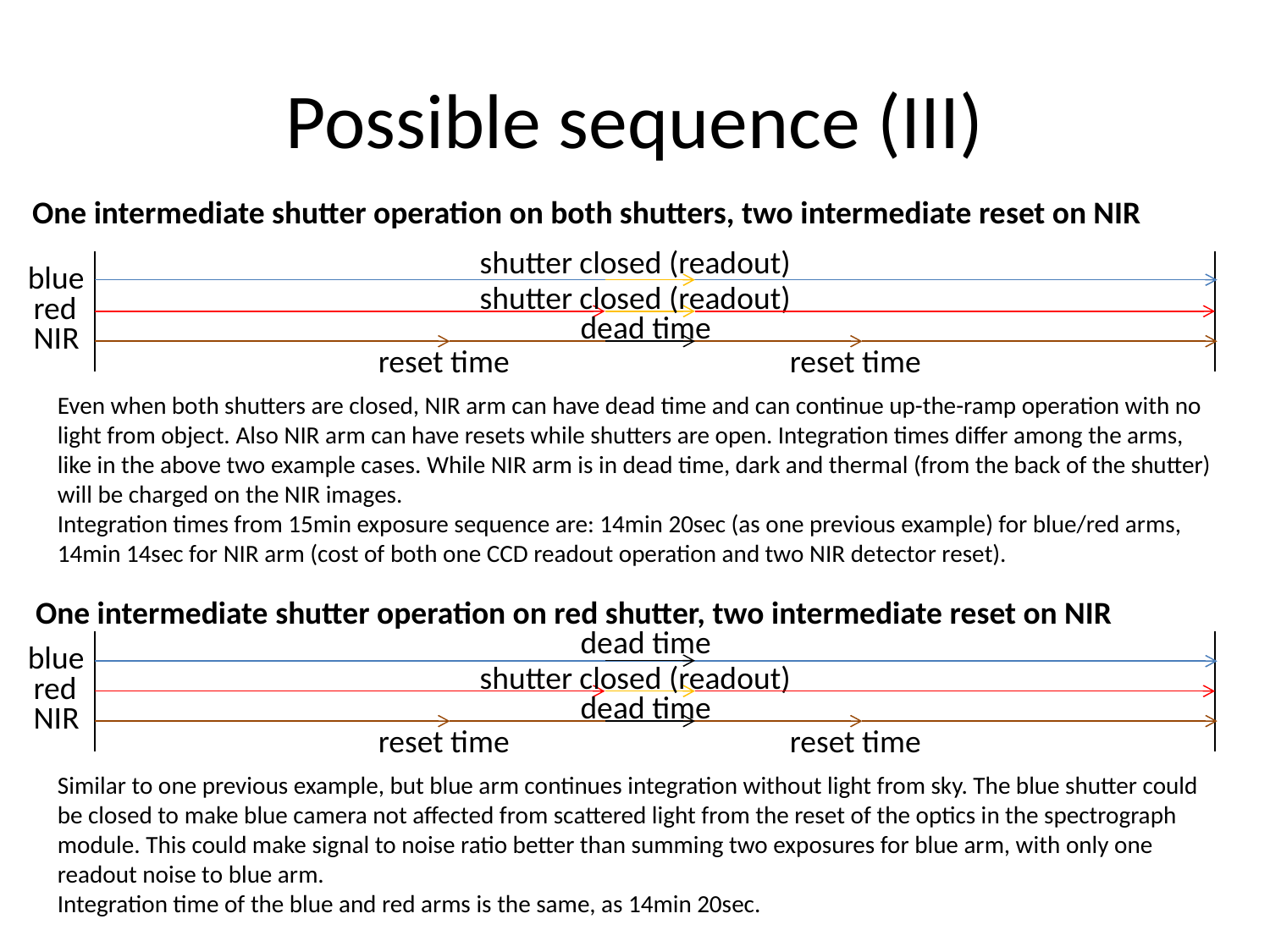

# Possible sequence (III)
One intermediate shutter operation on both shutters, two intermediate reset on NIR
shutter closed (readout)
blue
shutter closed (readout)
red
dead time
NIR
reset time
reset time
Even when both shutters are closed, NIR arm can have dead time and can continue up-the-ramp operation with no light from object. Also NIR arm can have resets while shutters are open. Integration times differ among the arms, like in the above two example cases. While NIR arm is in dead time, dark and thermal (from the back of the shutter) will be charged on the NIR images.
Integration times from 15min exposure sequence are: 14min 20sec (as one previous example) for blue/red arms, 14min 14sec for NIR arm (cost of both one CCD readout operation and two NIR detector reset).
One intermediate shutter operation on red shutter, two intermediate reset on NIR
dead time
blue
shutter closed (readout)
red
dead time
NIR
reset time
reset time
Similar to one previous example, but blue arm continues integration without light from sky. The blue shutter could be closed to make blue camera not affected from scattered light from the reset of the optics in the spectrograph module. This could make signal to noise ratio better than summing two exposures for blue arm, with only one readout noise to blue arm.
Integration time of the blue and red arms is the same, as 14min 20sec.